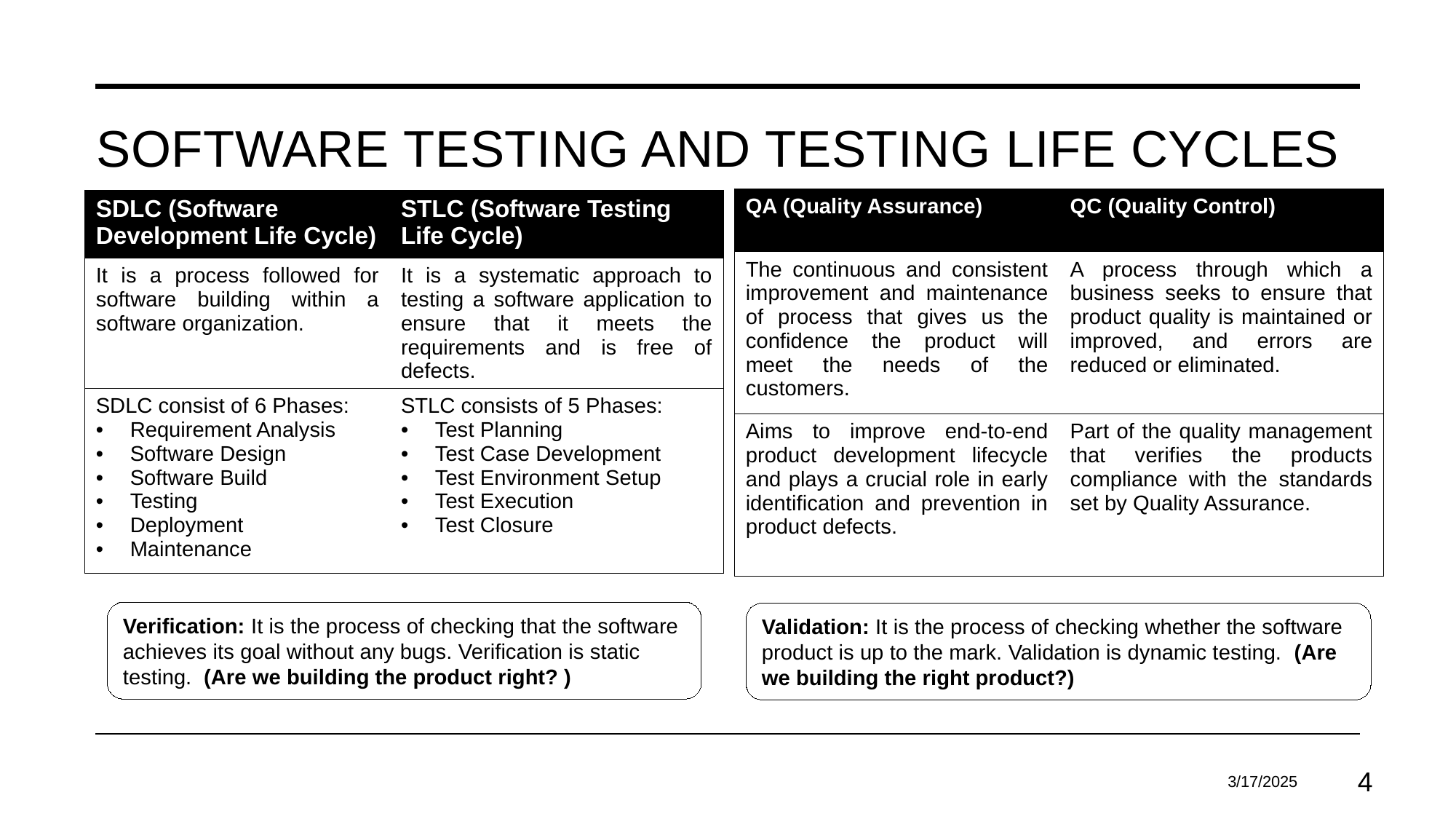

# Software testing and testing life cycles
| QA (Quality Assurance) | QC (Quality Control) |
| --- | --- |
| The continuous and consistent improvement and maintenance of process that gives us the confidence the product will meet the needs of the customers. | A process through which a business seeks to ensure that product quality is maintained or improved, and errors are reduced or eliminated. |
| Aims to improve end-to-end product development lifecycle and plays a crucial role in early identification and prevention in product defects. | Part of the quality management that verifies the products compliance with the standards set by Quality Assurance. |
| SDLC (Software Development Life Cycle) | STLC (Software Testing Life Cycle) |
| --- | --- |
| It is a process followed for software building within a software organization. | It is a systematic approach to testing a software application to ensure that it meets the requirements and is free of defects. |
| SDLC consist of 6 Phases: Requirement Analysis Software Design Software Build Testing Deployment Maintenance | STLC consists of 5 Phases: Test Planning Test Case Development Test Environment Setup Test Execution Test Closure |
Verification: It is the process of checking that the software achieves its goal without any bugs. Verification is static testing.  (Are we building the product right? )
Validation: It is the process of checking whether the software product is up to the mark. Validation is dynamic testing.  (Are we building the right product?)
3/17/2025
4